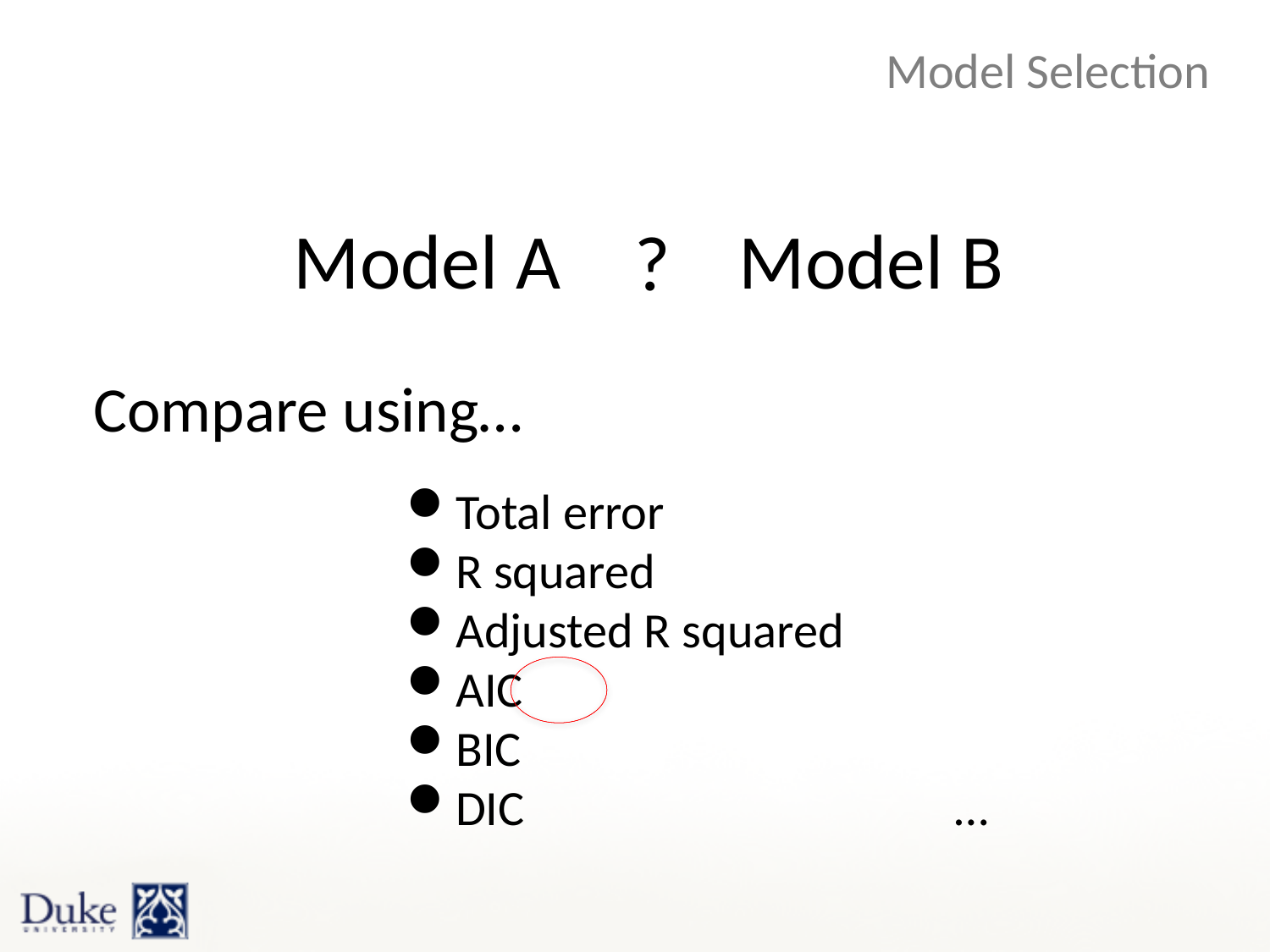

Model Selection
Model A
Model B
?
Compare using…
Total error
R squared
Adjusted R squared
AIC
BIC
DIC				…